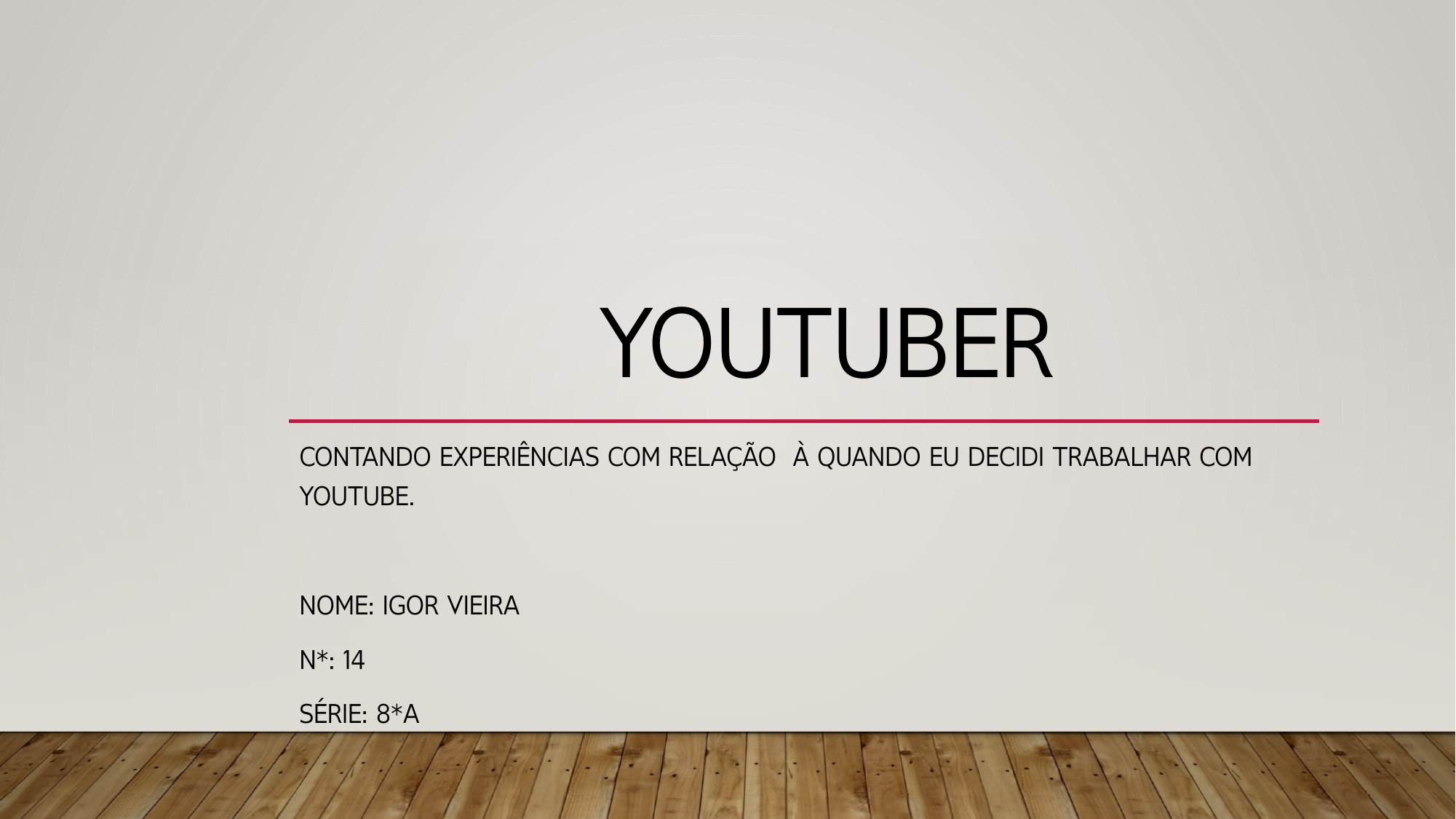

# YouTuber
Contando experiências com relação  à quando eu decidi trabalhar com YouTube.

Nome: Igor vieira
N*: 14
Série: 8*A